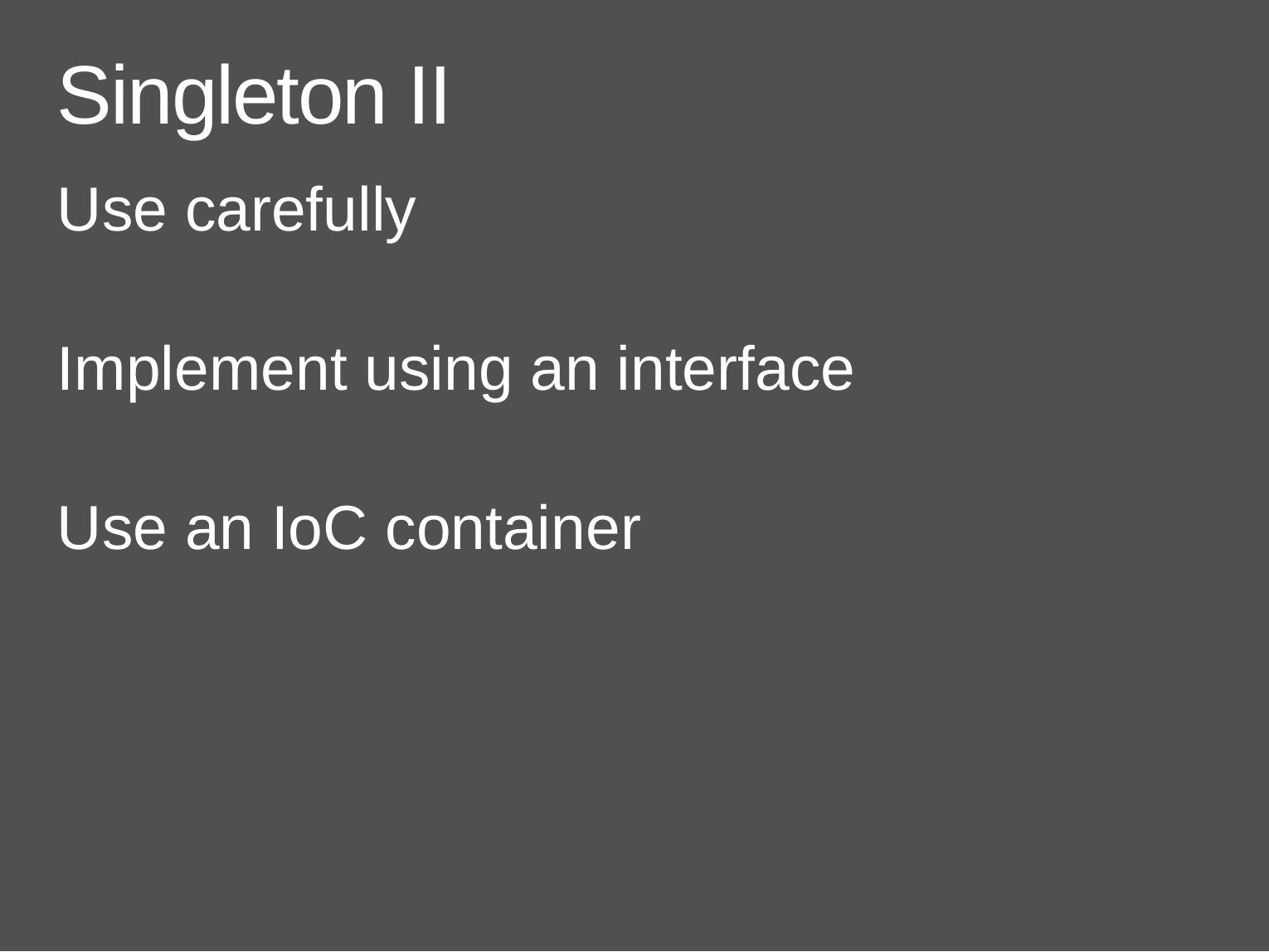

Singleton II
Use carefully

Implement using an interface

Use an IoC container